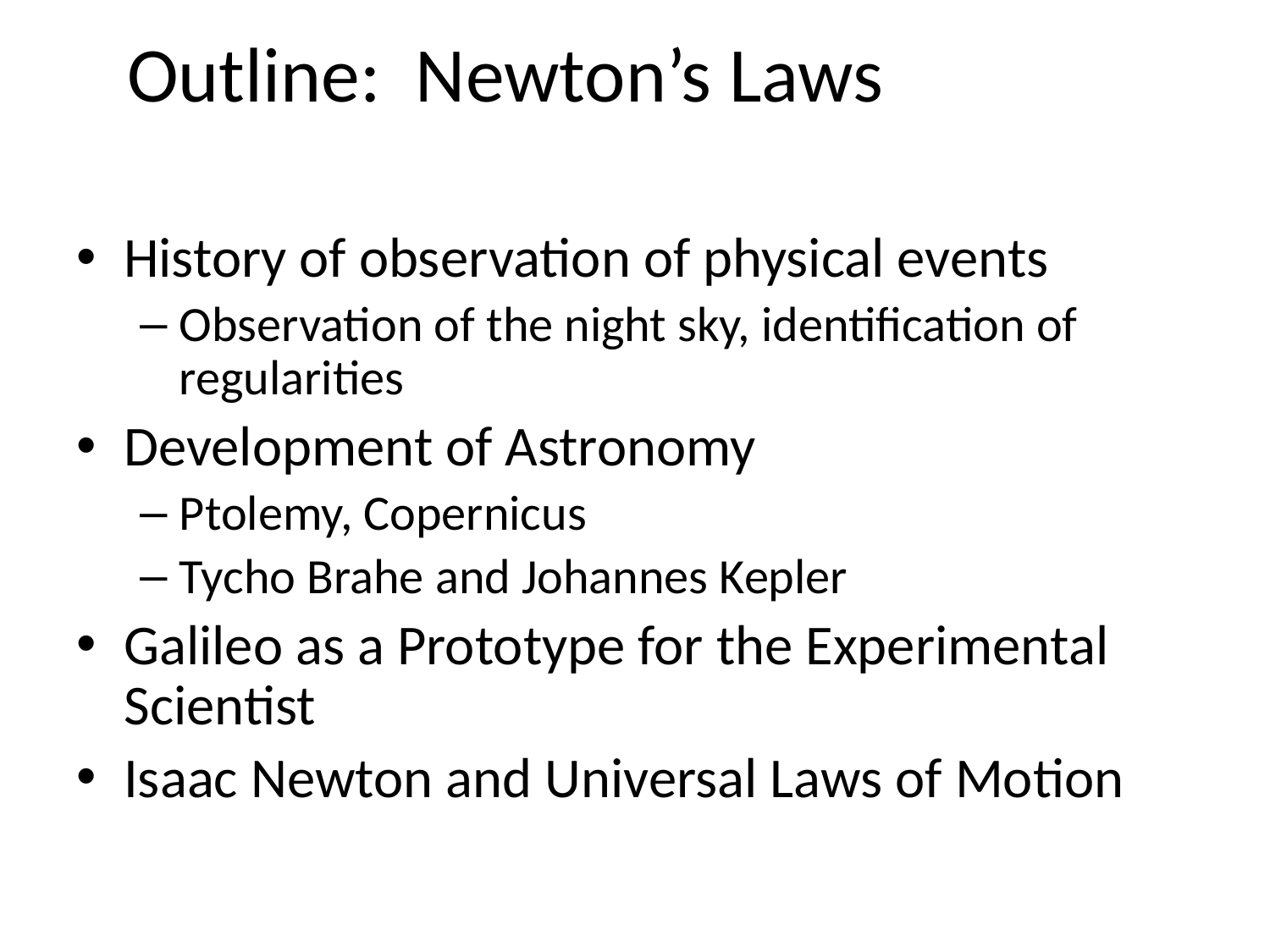

# Outline:  Newton’s Laws
History of observation of physical events
Observation of the night sky, identification of regularities
Development of Astronomy
Ptolemy, Copernicus
Tycho Brahe and Johannes Kepler
Galileo as a Prototype for the Experimental Scientist
Isaac Newton and Universal Laws of Motion